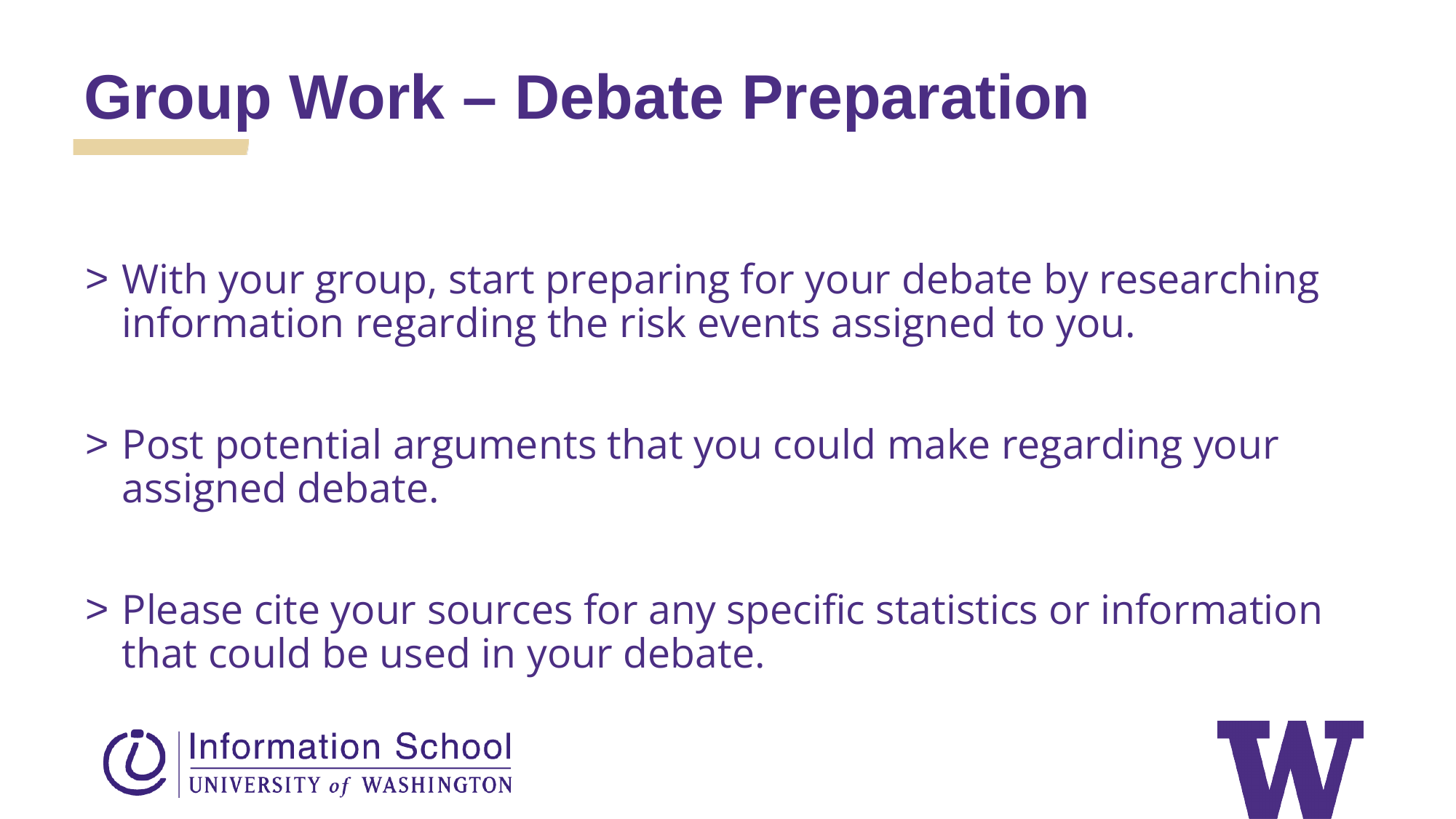

Group Work – Debate Preparation
With your group, start preparing for your debate by researching information regarding the risk events assigned to you.

Post potential arguments that you could make regarding your assigned debate.

Please cite your sources for any specific statistics or information that could be used in your debate.